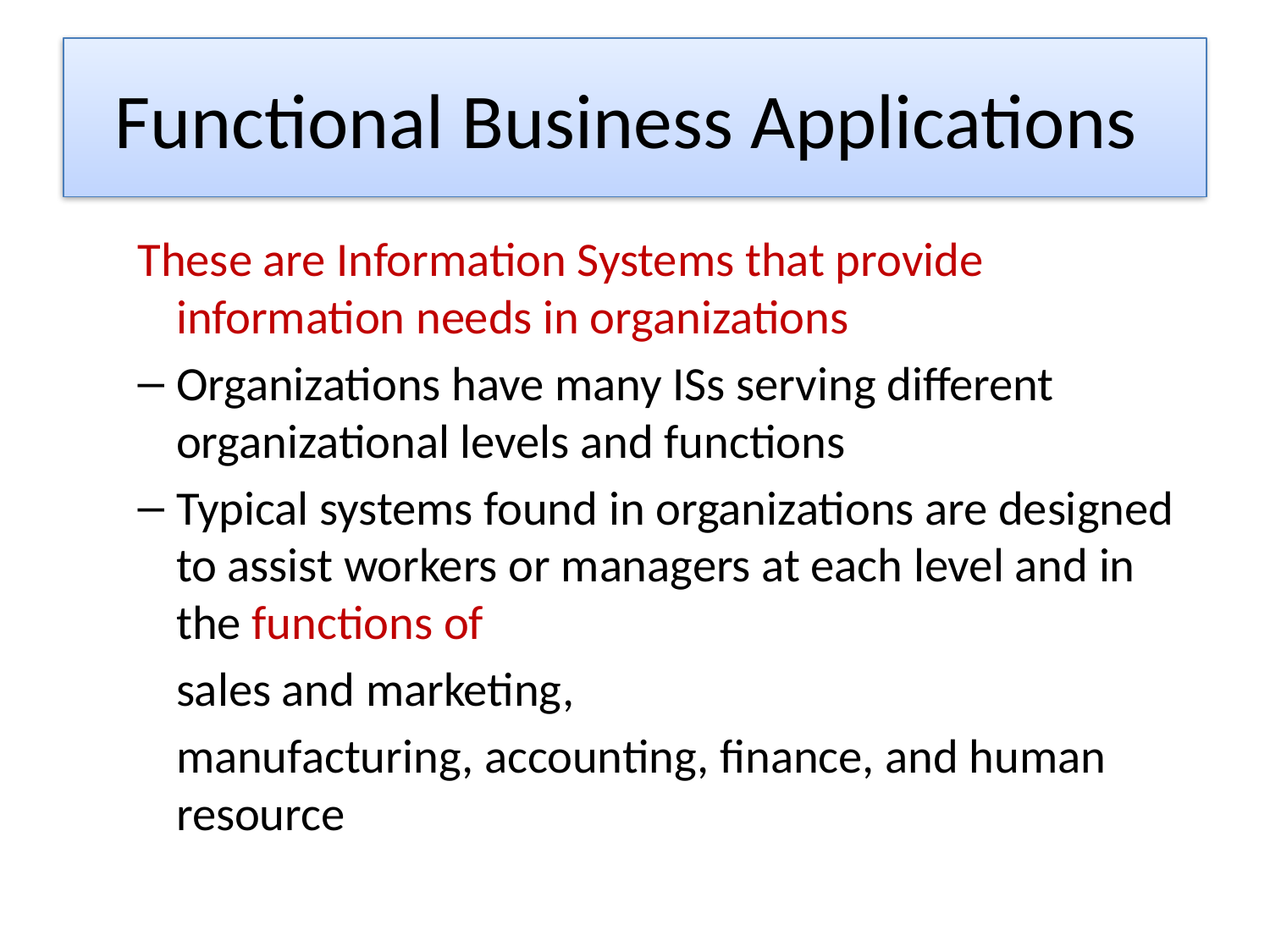

# Functional Business Applications
These are Information Systems that provide information needs in organizations
Organizations have many ISs serving different organizational levels and functions
Typical systems found in organizations are designed to assist workers or managers at each level and in the functions of
		sales and marketing,
		manufacturing, accounting, finance, and human  resource